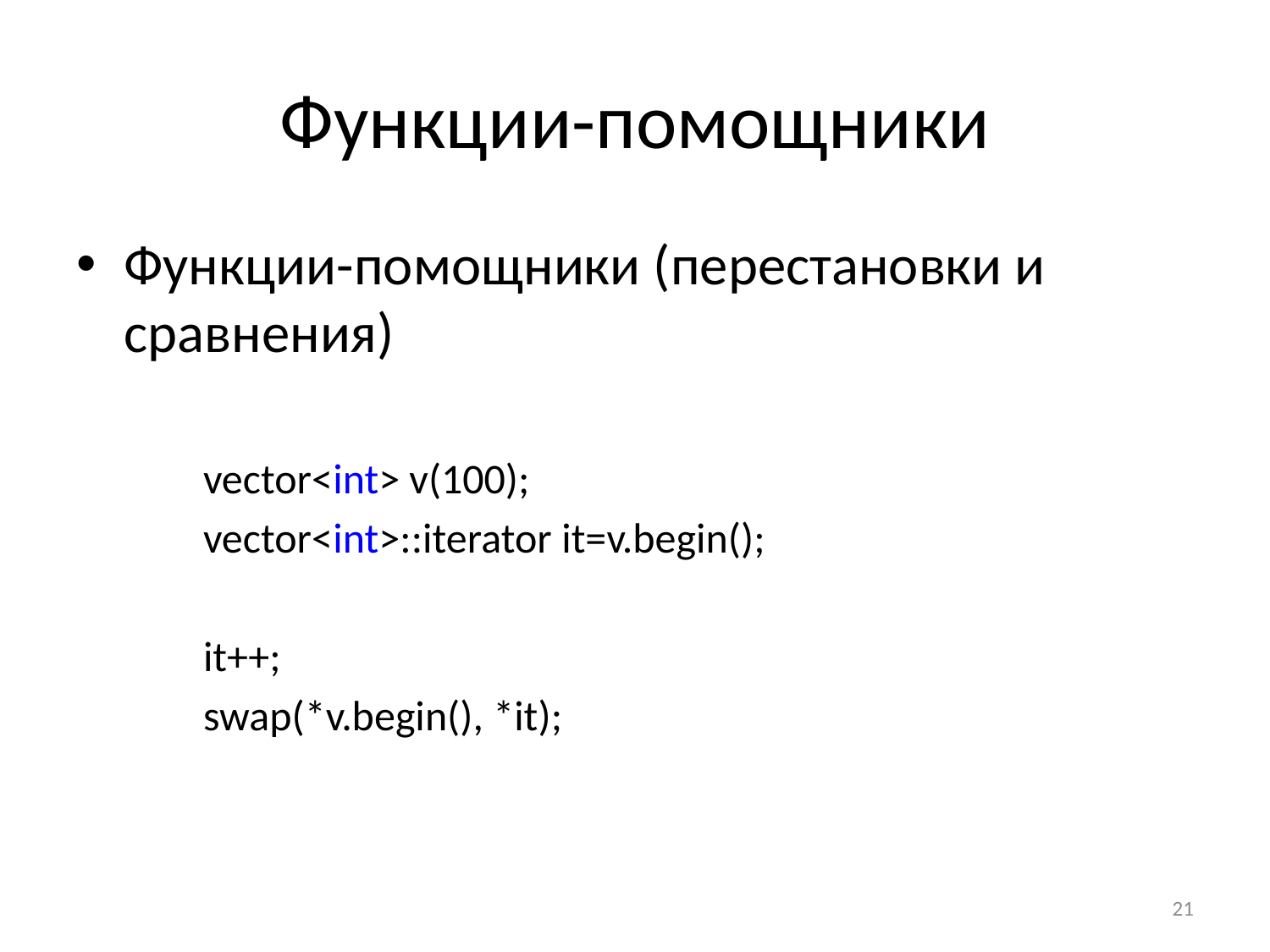

# Функции-помощники
Функции-помощники (перестановки и сравнения)

vector<int> v(100);
vector<int>::iterator it=v.begin();

it++;
swap(*v.begin(), *it);
21